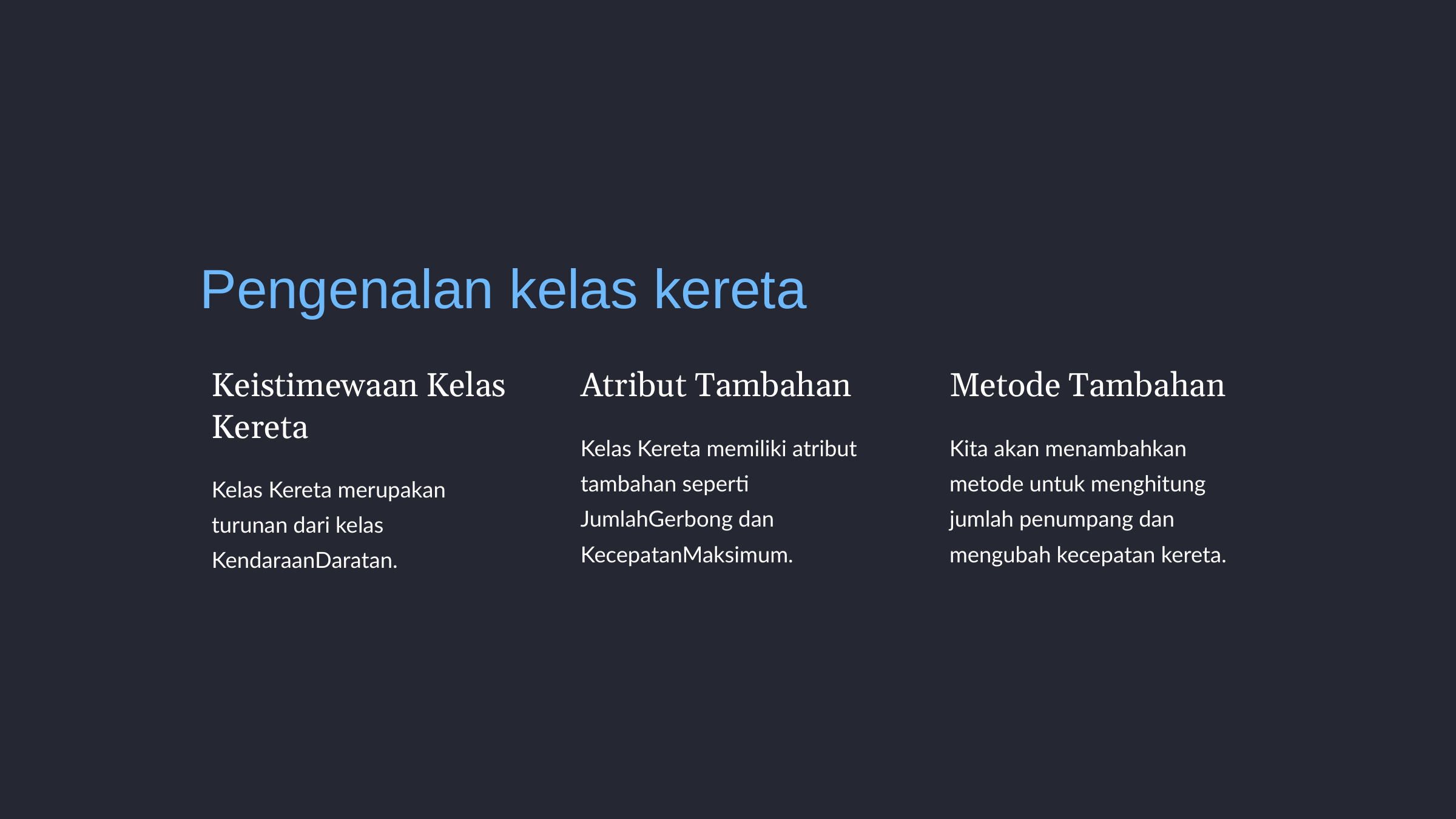

Pengenalan kelas kereta

Keistimewaan Kelas Kereta
Atribut Tambahan
Metode Tambahan
Kelas Kereta memiliki atribut tambahan seperti JumlahGerbong dan KecepatanMaksimum.
Kita akan menambahkan metode untuk menghitung jumlah penumpang dan mengubah kecepatan kereta.
Kelas Kereta merupakan turunan dari kelas KendaraanDaratan.